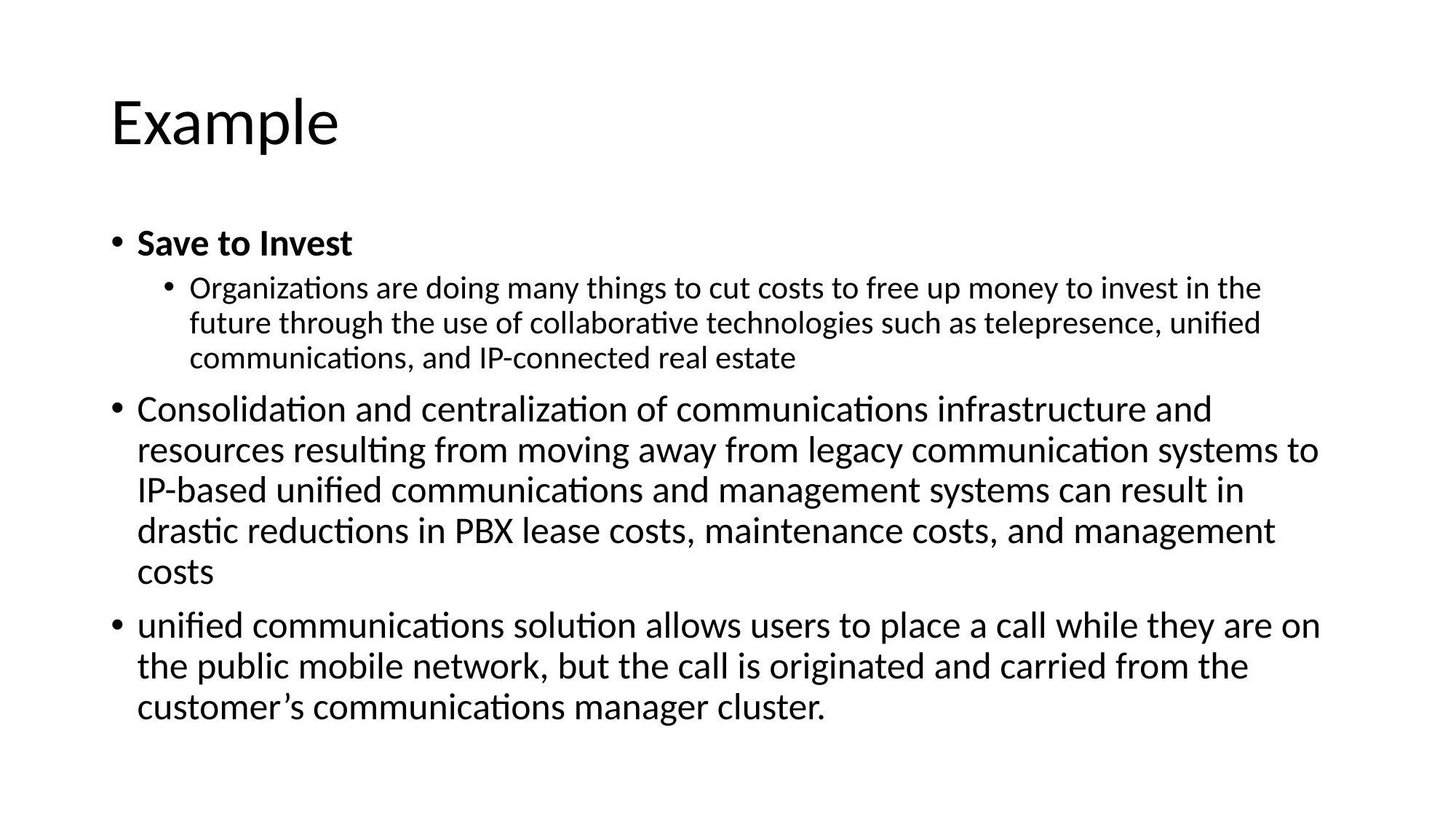

# Example
Save to Invest
Organizations are doing many things to cut costs to free up money to invest in the future through the use of collaborative technologies such as telepresence, unified communications, and IP-connected real estate
Consolidation and centralization of communications infrastructure and resources resulting from moving away from legacy communication systems to IP-based unified communications and management systems can result in drastic reductions in PBX lease costs, maintenance costs, and management costs
unified communications solution allows users to place a call while they are on the public mobile network, but the call is originated and carried from the customer’s communications manager cluster.